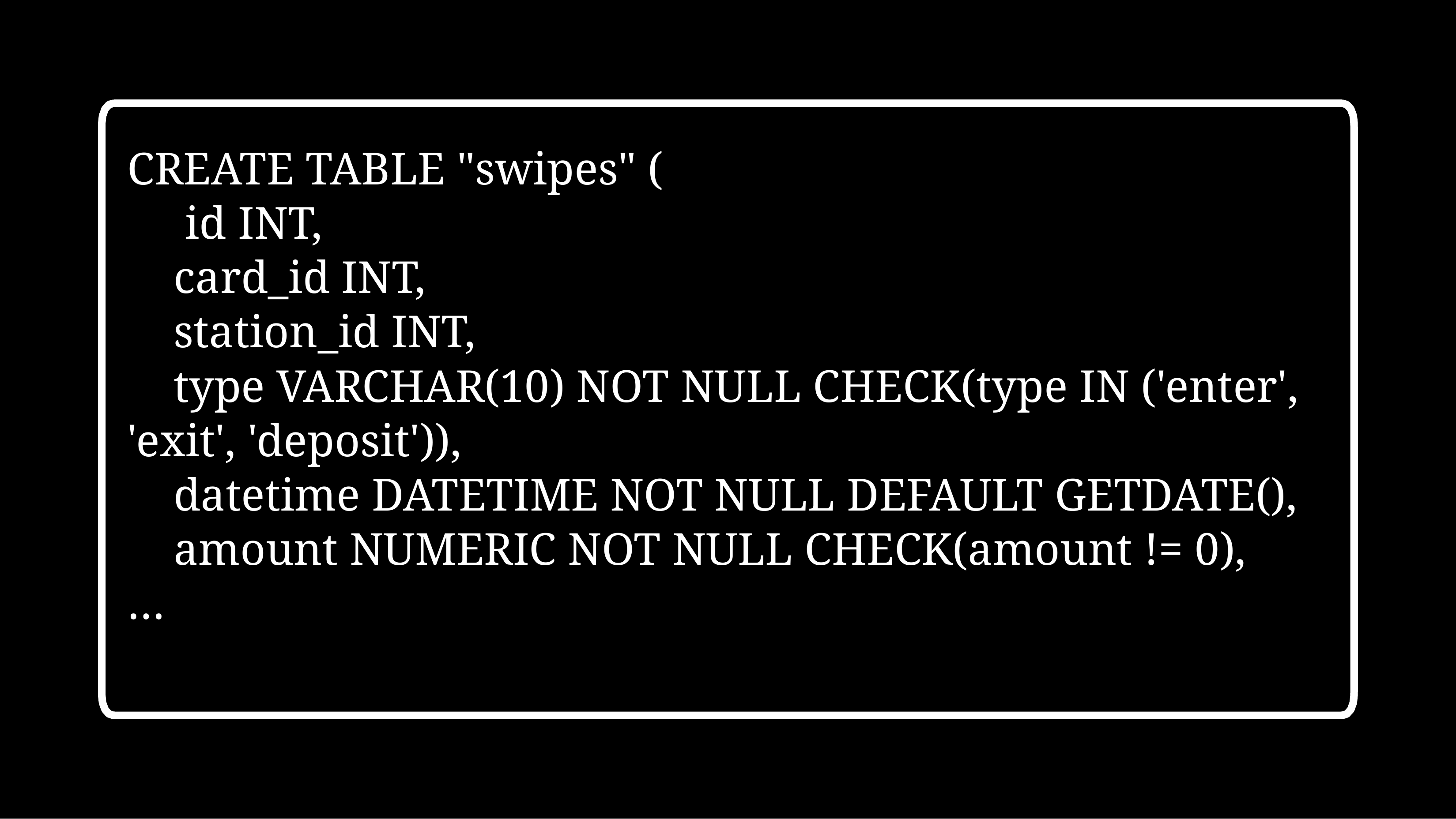

# CREATE TABLE "swipes" ( id INT, card_id INT, station_id INT, type VARCHAR(10) NOT NULL CHECK(type IN ('enter', 'exit', 'deposit')), datetime DATETIME NOT NULL DEFAULT GETDATE(), amount NUMERIC NOT NULL CHECK(amount != 0), …